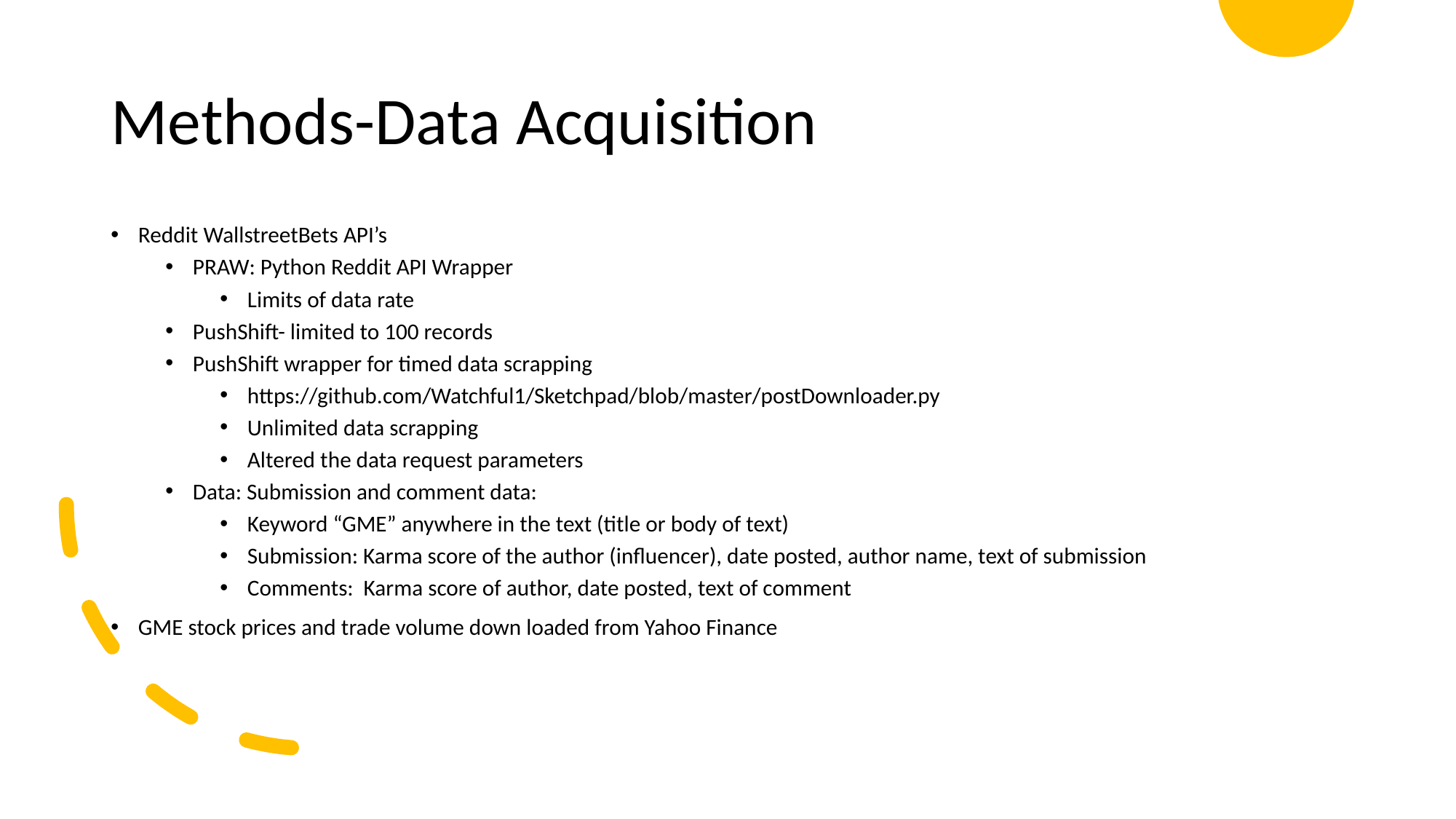

# Methods-Data Acquisition
Reddit WallstreetBets API’s
PRAW: Python Reddit API Wrapper
Limits of data rate
PushShift- limited to 100 records
PushShift wrapper for timed data scrapping
https://github.com/Watchful1/Sketchpad/blob/master/postDownloader.py
Unlimited data scrapping
Altered the data request parameters
Data: Submission and comment data:
Keyword “GME” anywhere in the text (title or body of text)
Submission: Karma score of the author (influencer), date posted, author name, text of submission
Comments:  Karma score of author, date posted, text of comment
GME stock prices and trade volume down loaded from Yahoo Finance